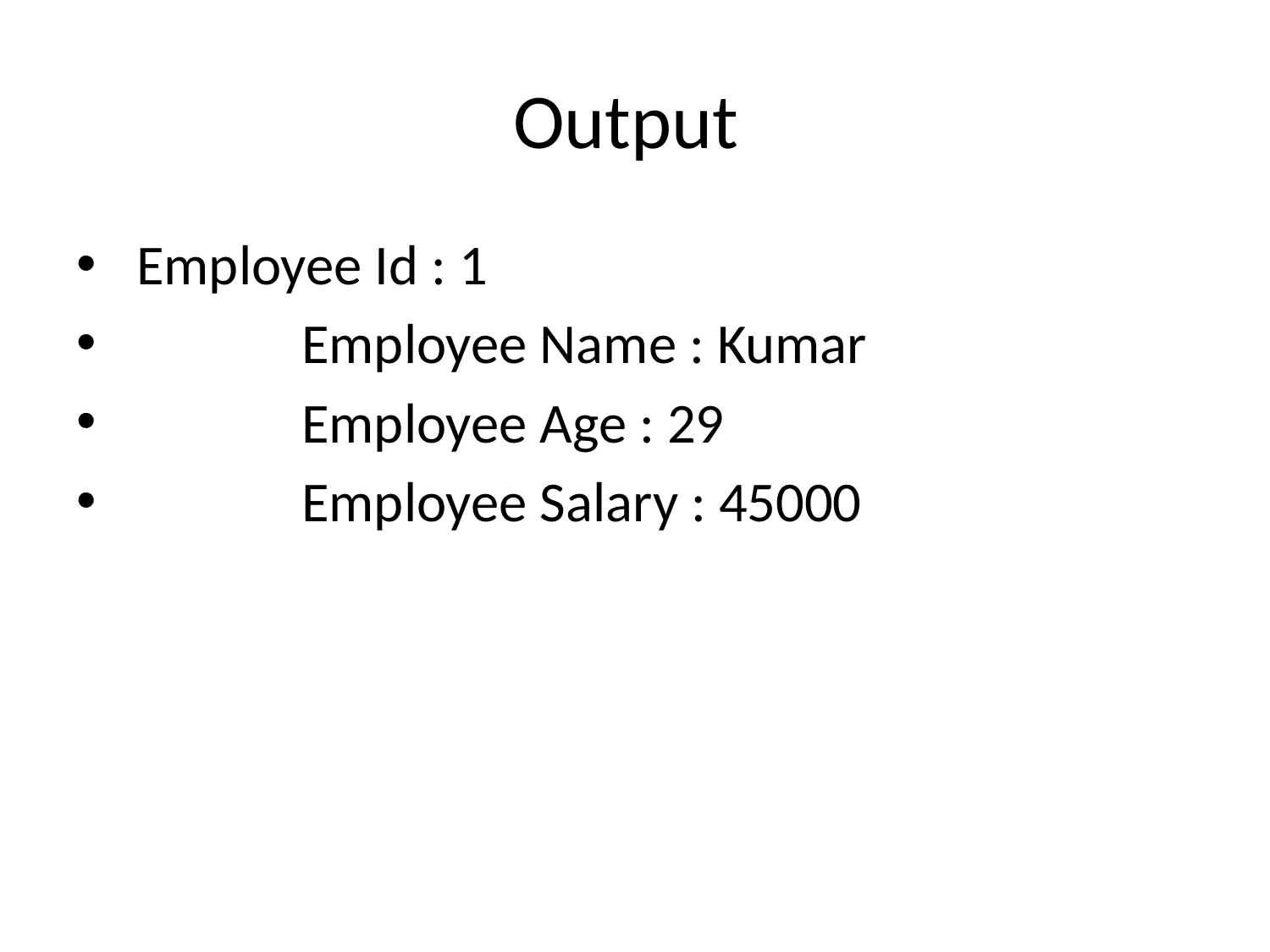

# Output
 Employee Id : 1
              Employee Name : Kumar
              Employee Age : 29
              Employee Salary : 45000